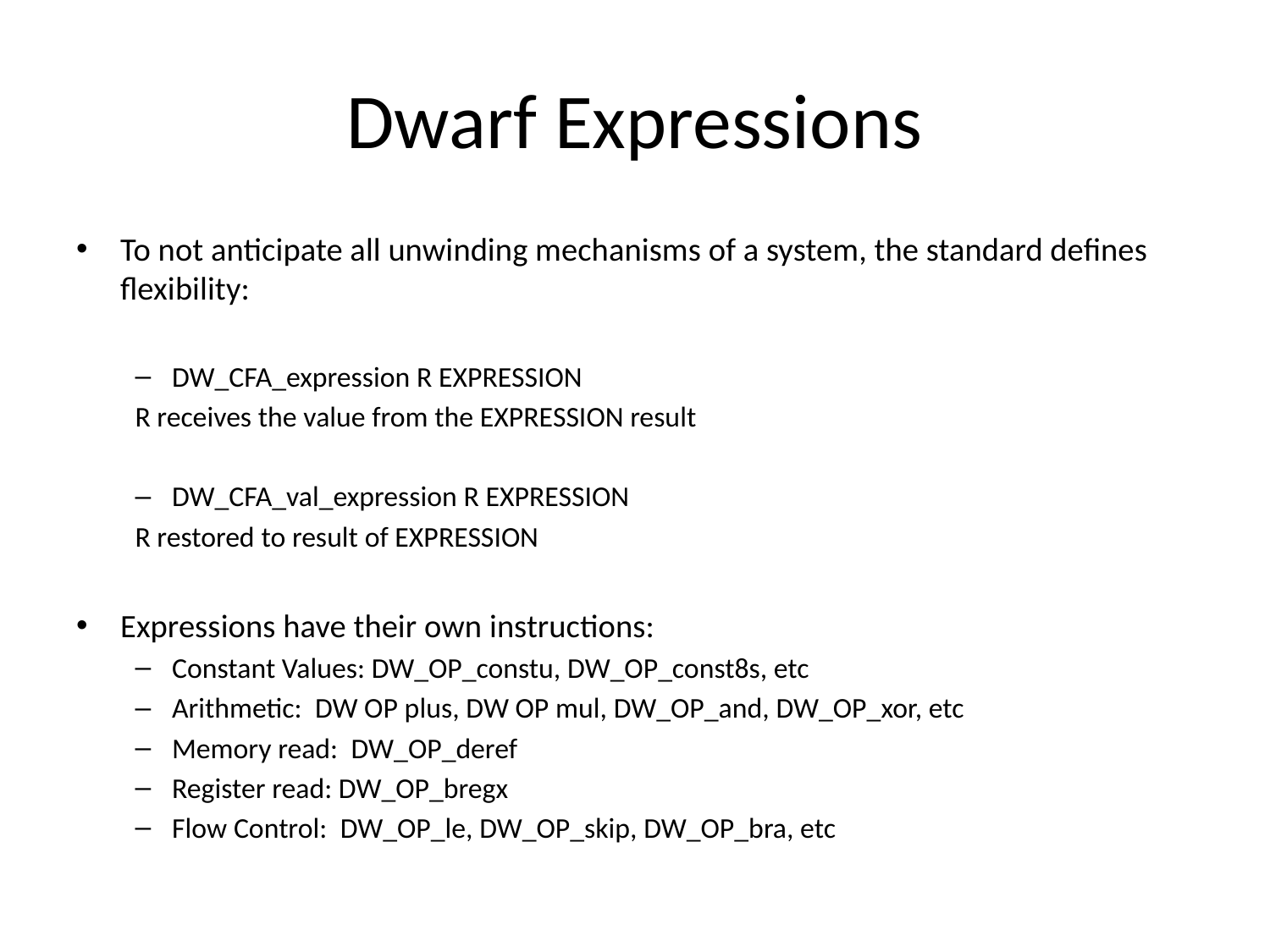

# Dwarf Expressions
To not anticipate all unwinding mechanisms of a system, the standard defines flexibility:

DW_CFA_expression R EXPRESSION
	R receives the value from the EXPRESSION result

DW_CFA_val_expression R EXPRESSION
	R restored to result of EXPRESSION

Expressions have their own instructions:
Constant Values: DW_OP_constu, DW_OP_const8s, etc
Arithmetic:  DW OP plus, DW OP mul, DW_OP_and, DW_OP_xor, etc
Memory read:  DW_OP_deref
Register read: DW_OP_bregx
Flow Control:  DW_OP_le, DW_OP_skip, DW_OP_bra, etc